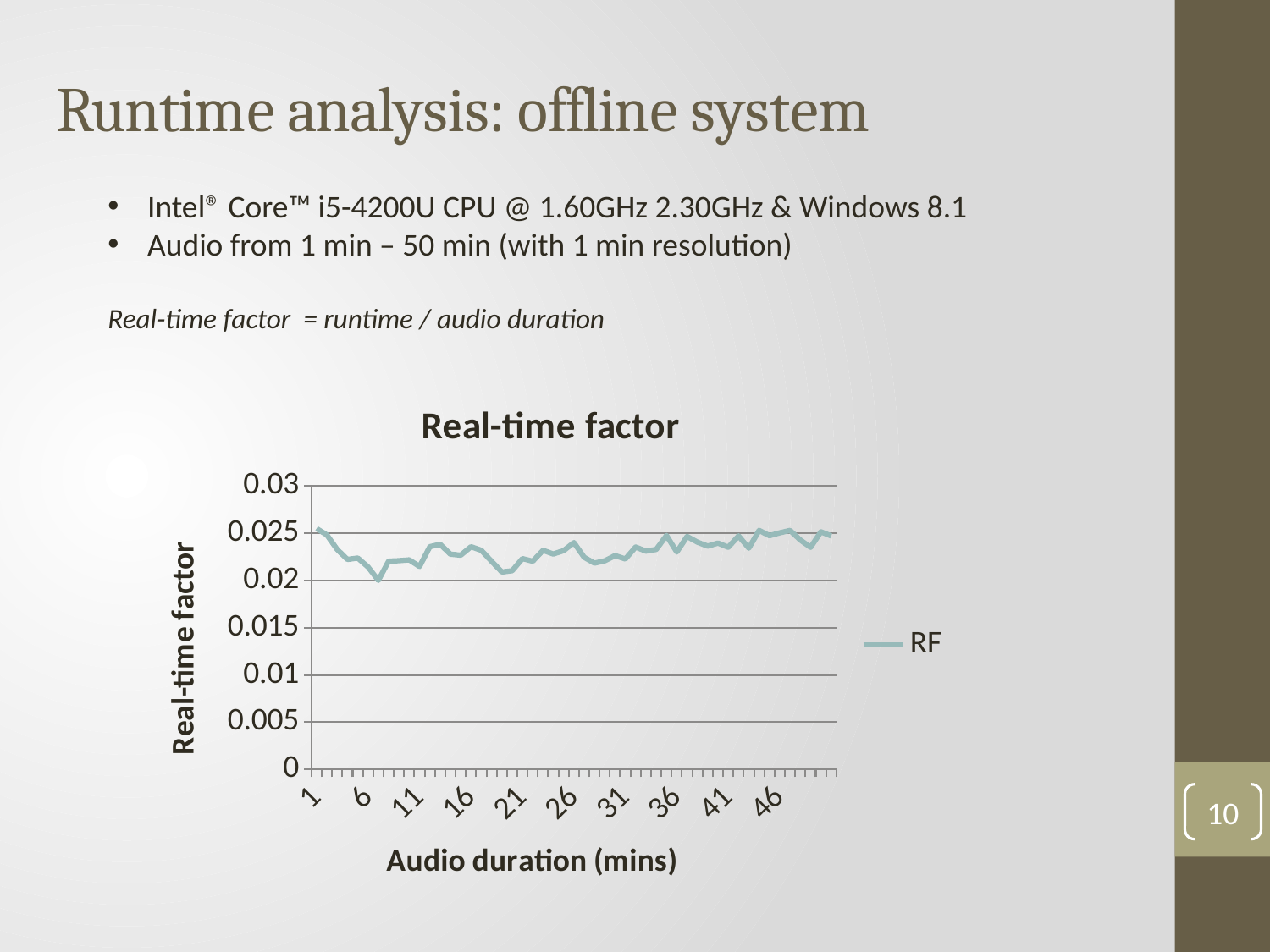

# Runtime analysis: offline system
Intel® Core™ i5-4200U CPU @ 1.60GHz 2.30GHz & Windows 8.1
Audio from 1 min – 50 min (with 1 min resolution)

Real-time factor  = runtime / audio duration

### Chart: Real-time factor

| Category | RF |
|---|---|
| 1 | 0.02547 |
| 2 | 0.02479 |
| 3 | 0.02325 |
| 4 | 0.0222 |
| 5 | 0.02235 |
| 6 | 0.0214 |
| 7 | 0.01999 |
| 8 | 0.02202 |
| 9 | 0.02207 |
| 10 | 0.02216 |
| 11 | 0.02146 |
| 12 | 0.02355 |
| 13 | 0.0238 |
| 14 | 0.02276 |
| 15 | 0.02265 |
| 16 | 0.02355 |
| 17 | 0.02316 |
| 18 | 0.022 |
| 19 | 0.02087 |
| 20 | 0.02101 |
| 21 | 0.02229 |
| 22 | 0.02201 |
| 23 | 0.02317 |
| 24 | 0.02277 |
| 25 | 0.02313 |
| 26 | 0.02398 |
| 27 | 0.02243 |
| 28 | 0.02181 |
| 29 | 0.02206 |
| 30 | 0.02261 |
| 31 | 0.02225 |
| 32 | 0.02351 |
| 33 | 0.02308 |
| 34 | 0.02326 |
| 35 | 0.02473 |
| 36 | 0.02299 |
| 37 | 0.02463 |
| 38 | 0.02403 |
| 39 | 0.02361 |
| 40 | 0.02393 |
| 41 | 0.02349 |
| 42 | 0.02468 |
| 43 | 0.0234 |
| 44 | 0.02527 |
| 45 | 0.02471 |
| 46 | 0.02501 |
| 47 | 0.02527 |
| 48 | 0.02426 |
| 49 | 0.02348 |
| 50 | 0.02512 |
10